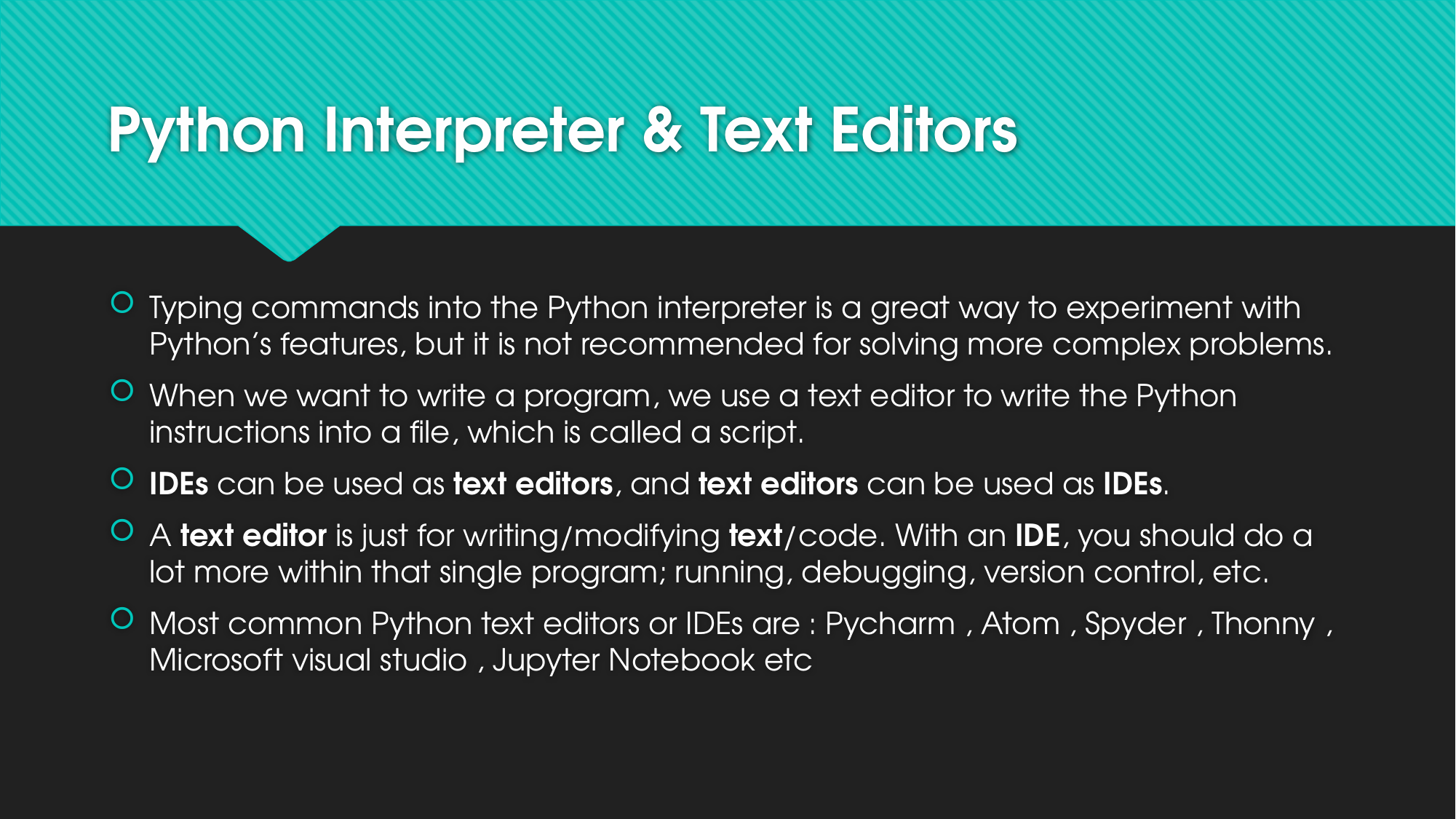

# Python Interpreter & Text Editors
Typing commands into the Python interpreter is a great way to experiment with Python’s features, but it is not recommended for solving more complex problems.
When we want to write a program, we use a text editor to write the Python instructions into a file, which is called a script.
IDEs can be used as text editors, and text editors can be used as IDEs.
A text editor is just for writing/modifying text/code. With an IDE, you should do a lot more within that single program; running, debugging, version control, etc.
Most common Python text editors or IDEs are : Pycharm , Atom , Spyder , Thonny , Microsoft visual studio , Jupyter Notebook etc